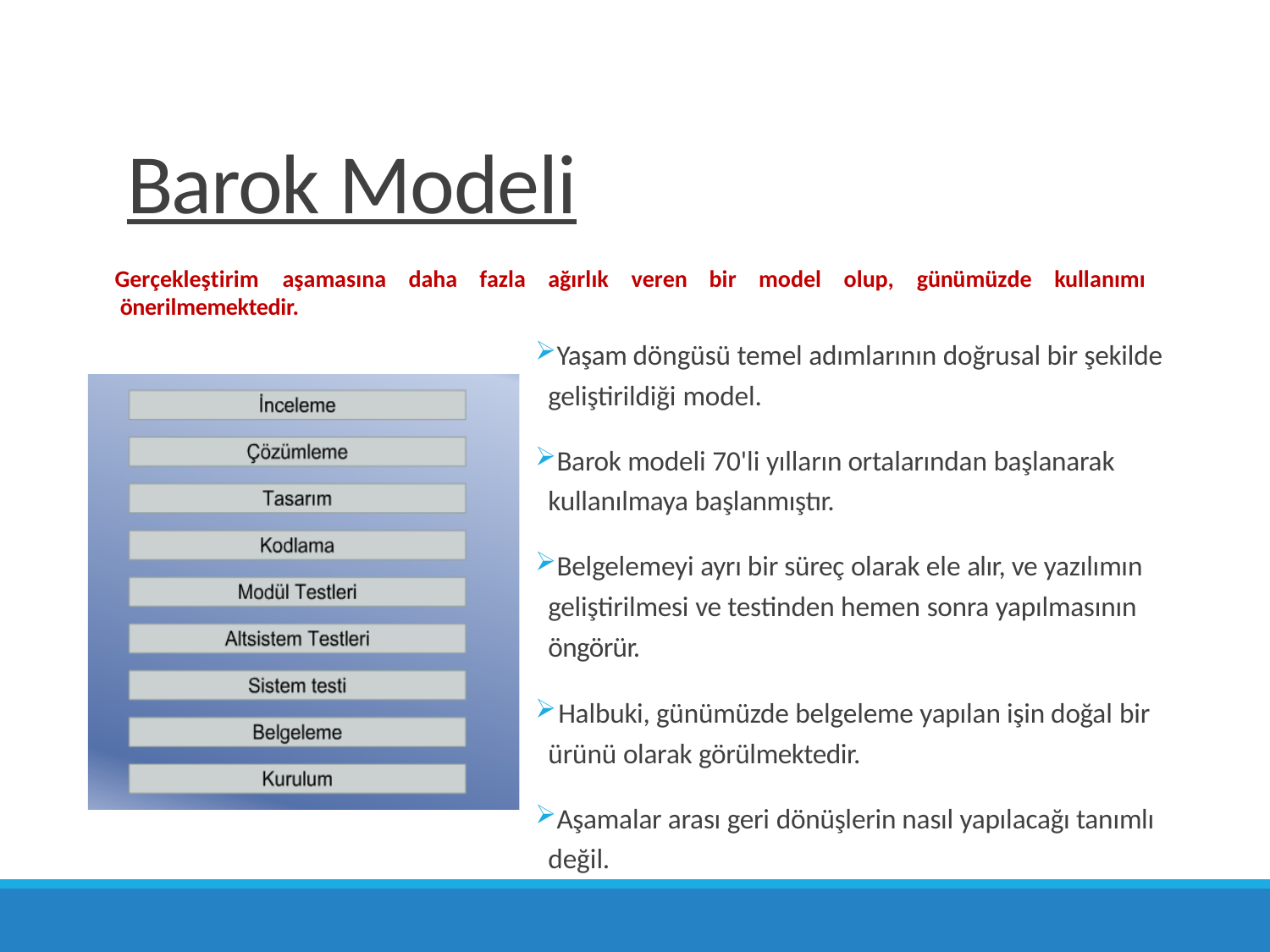

# Barok Modeli
Gerçekleştirim	aşamasına	daha	fazla	ağırlık	veren	bir	model	olup,	günümüzde	kullanımı  önerilmemektedir.
Yaşam döngüsü temel adımlarının doğrusal bir şekilde  geliştirildiği model.
Barok modeli 70'li yılların ortalarından başlanarak  kullanılmaya başlanmıştır.
Belgelemeyi ayrı bir süreç olarak ele alır, ve yazılımın  geliştirilmesi ve testinden hemen sonra yapılmasının  öngörür.

Halbuki, günümüzde belgeleme yapılan işin doğal bir
ürünü olarak görülmektedir.
Aşamalar arası geri dönüşlerin nasıl yapılacağı tanımlı  değil.